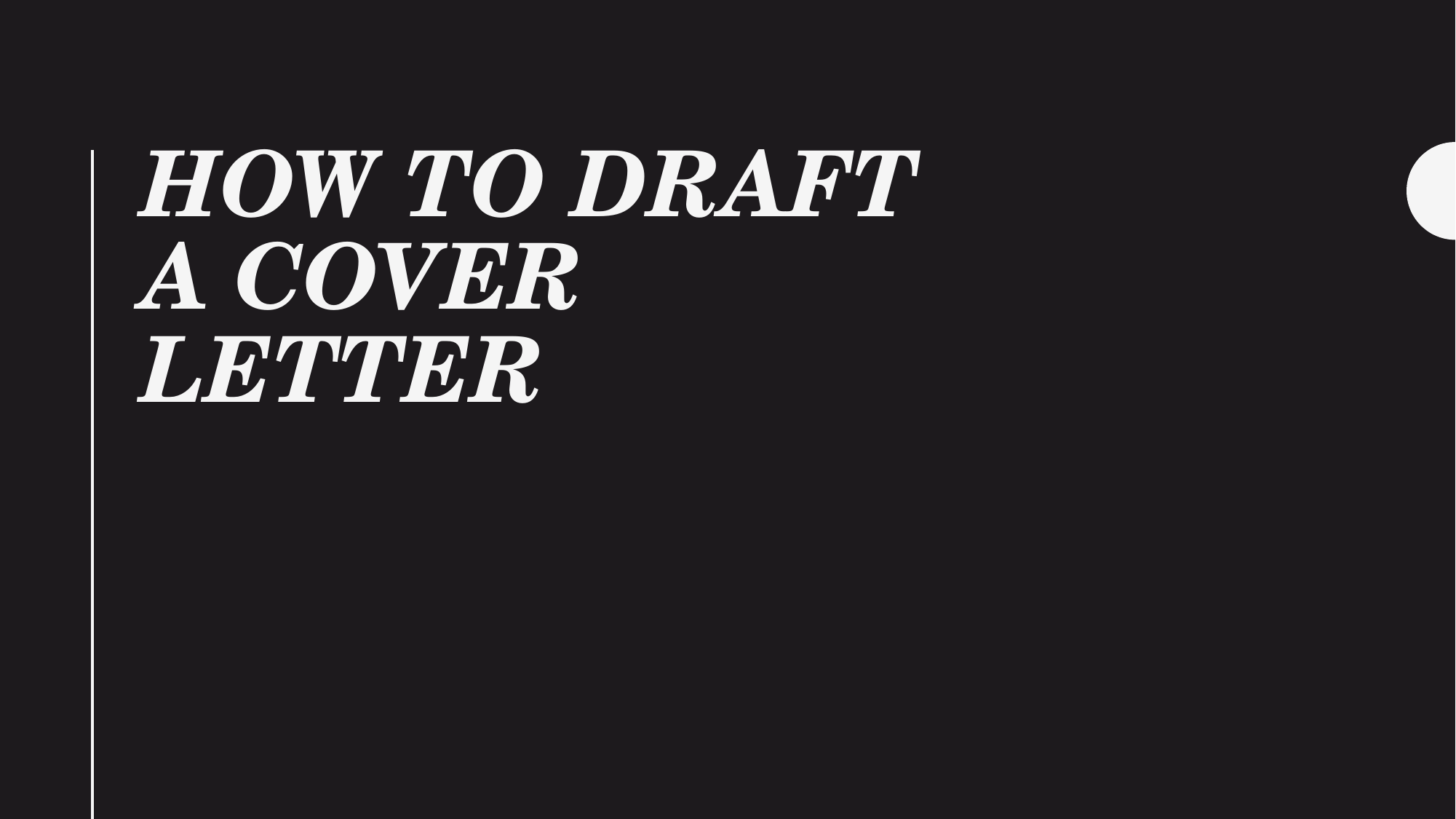

# How to draft a cover letter